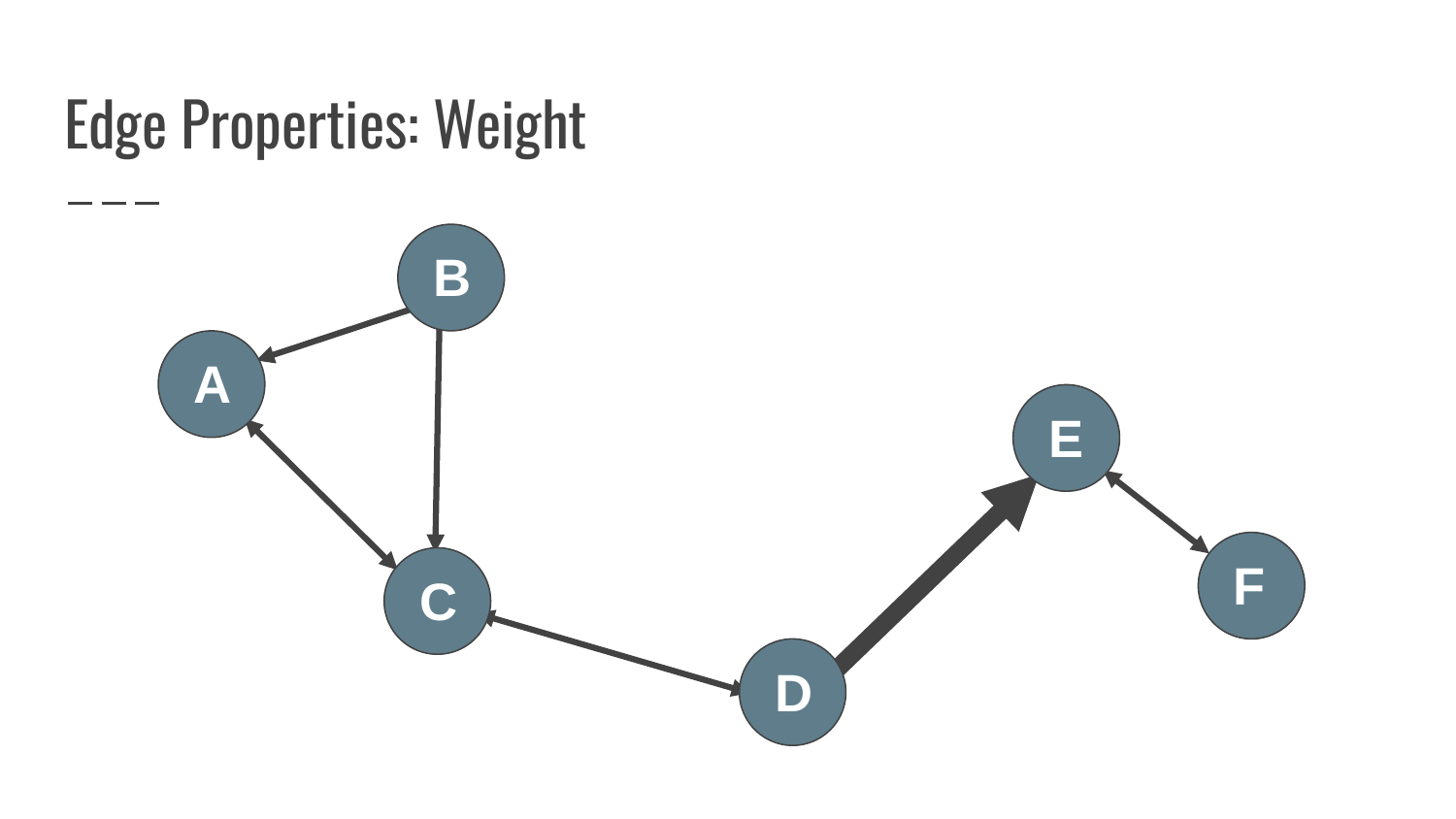

# Edge Properties: Weight

B

A

E

F

C

D